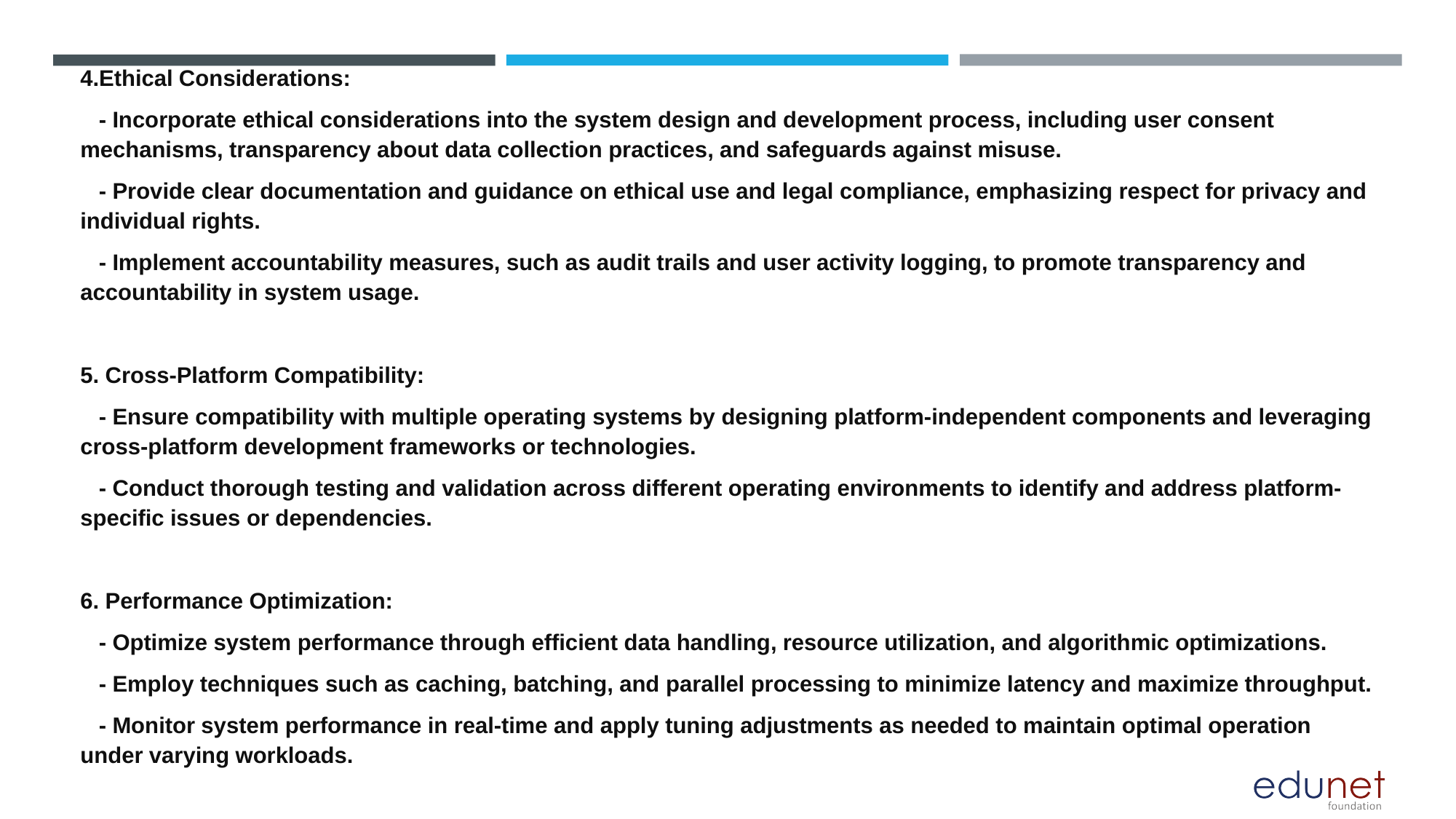

4.Ethical Considerations:
   - Incorporate ethical considerations into the system design and development process, including user consent mechanisms, transparency about data collection practices, and safeguards against misuse.
   - Provide clear documentation and guidance on ethical use and legal compliance, emphasizing respect for privacy and individual rights.
   - Implement accountability measures, such as audit trails and user activity logging, to promote transparency and accountability in system usage.

5. Cross-Platform Compatibility:
   - Ensure compatibility with multiple operating systems by designing platform-independent components and leveraging cross-platform development frameworks or technologies.
   - Conduct thorough testing and validation across different operating environments to identify and address platform-specific issues or dependencies.

6. Performance Optimization:
   - Optimize system performance through efficient data handling, resource utilization, and algorithmic optimizations.
   - Employ techniques such as caching, batching, and parallel processing to minimize latency and maximize throughput.
   - Monitor system performance in real-time and apply tuning adjustments as needed to maintain optimal operation under varying workloads.